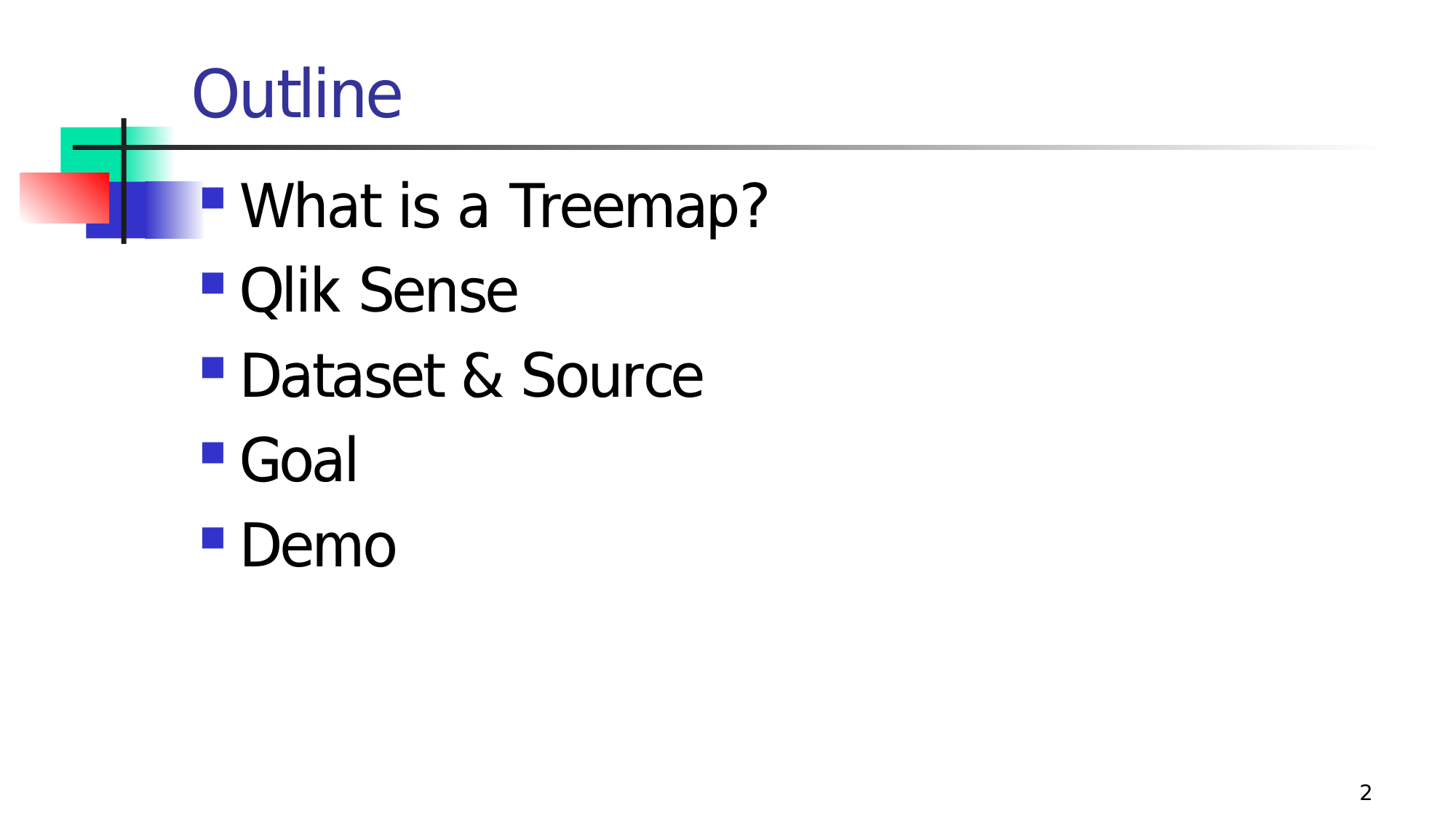

# Outline
What is a Treemap?
Qlik Sense
Dataset & Source
Goal
Demo
2